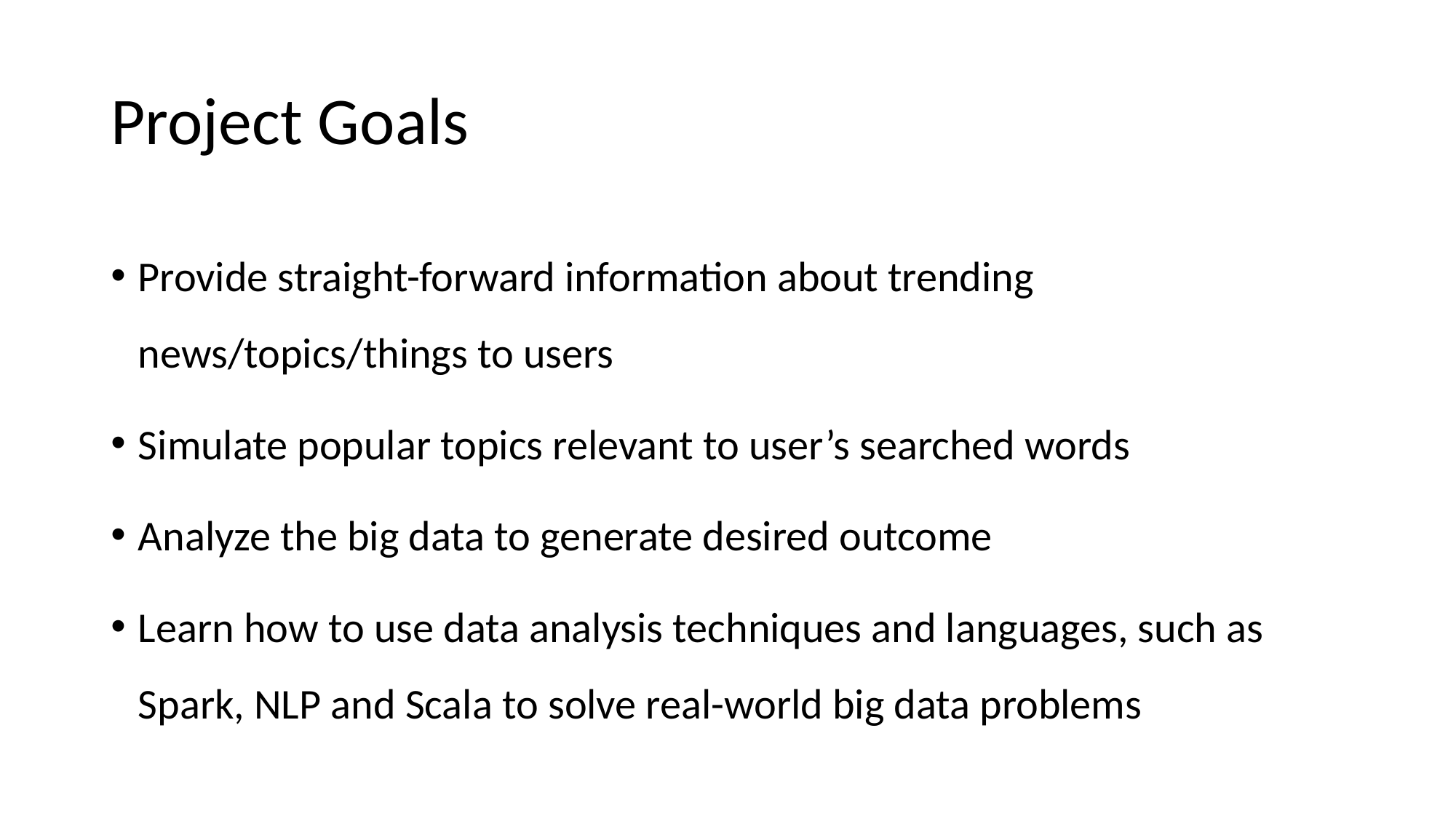

# Project Goals
Provide straight-forward information about trending news/topics/things to users
Simulate popular topics relevant to user’s searched words
Analyze the big data to generate desired outcome
Learn how to use data analysis techniques and languages, such as Spark, NLP and Scala to solve real-world big data problems